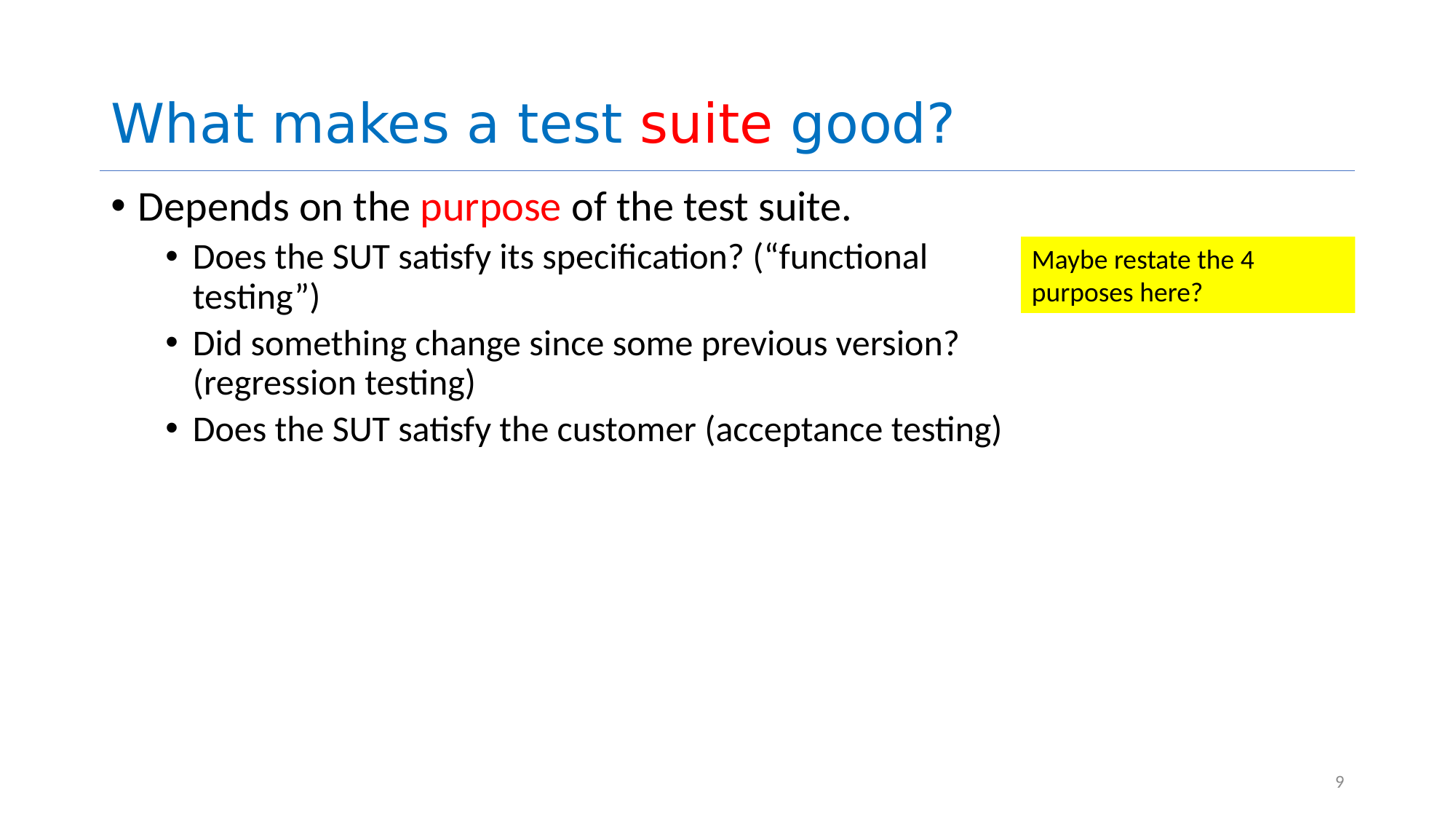

# What makes a test suite good?
Depends on the purpose of the test suite.
Does the SUT satisfy its specification? (“functional testing”)
Did something change since some previous version? (regression testing)
Does the SUT satisfy the customer (acceptance testing)

Maybe restate the 4 purposes here?
9